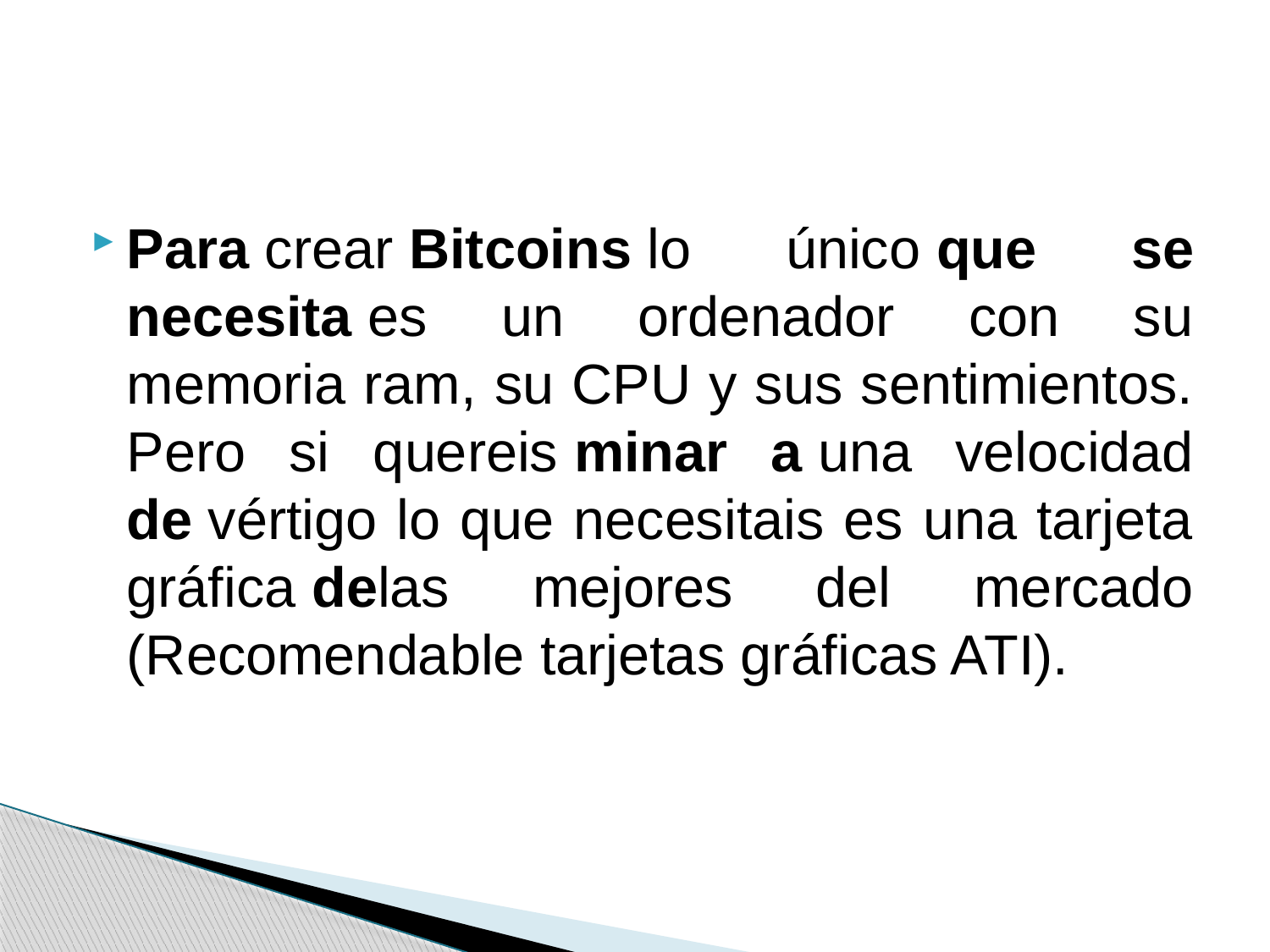

#
Para crear Bitcoins lo único que se necesita es un ordenador con su memoria ram, su CPU y sus sentimientos. Pero si quereis minar a una velocidad de vértigo lo que necesitais es una tarjeta gráfica delas mejores del mercado (Recomendable tarjetas gráficas ATI).